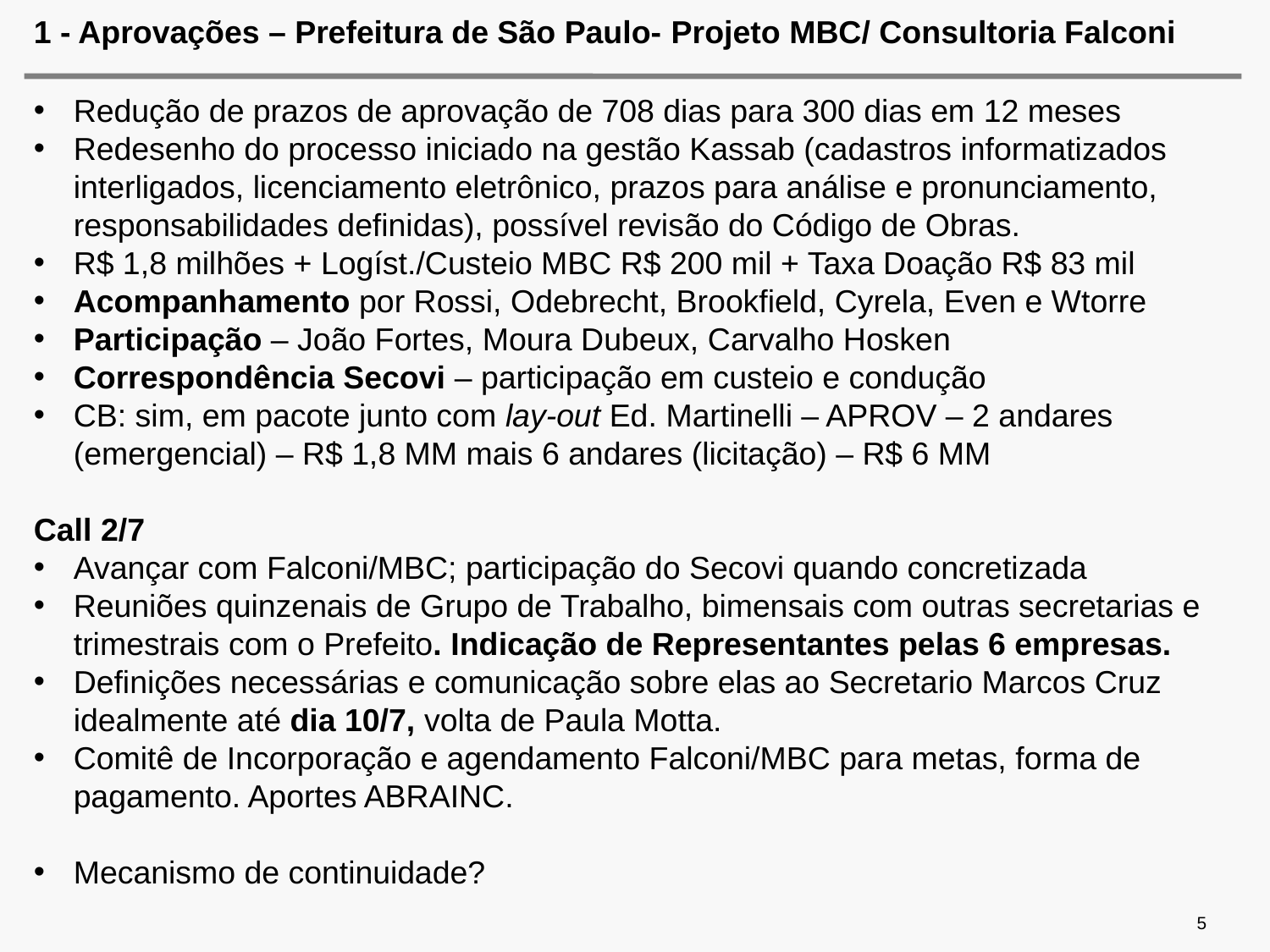

# 1 - Aprovações – Prefeitura de São Paulo- Projeto MBC/ Consultoria Falconi

Redução de prazos de aprovação de 708 dias para 300 dias em 12 meses
Redesenho do processo iniciado na gestão Kassab (cadastros informatizados interligados, licenciamento eletrônico, prazos para análise e pronunciamento, responsabilidades definidas), possível revisão do Código de Obras.
R$ 1,8 milhões + Logíst./Custeio MBC R$ 200 mil + Taxa Doação R$ 83 mil
Acompanhamento por Rossi, Odebrecht, Brookfield, Cyrela, Even e Wtorre
Participação – João Fortes, Moura Dubeux, Carvalho Hosken
Correspondência Secovi – participação em custeio e condução
CB: sim, em pacote junto com lay-out Ed. Martinelli – APROV – 2 andares (emergencial) – R$ 1,8 MM mais 6 andares (licitação) – R$ 6 MM

Call 2/7
Avançar com Falconi/MBC; participação do Secovi quando concretizada
Reuniões quinzenais de Grupo de Trabalho, bimensais com outras secretarias e trimestrais com o Prefeito. Indicação de Representantes pelas 6 empresas.
Definições necessárias e comunicação sobre elas ao Secretario Marcos Cruz idealmente até dia 10/7, volta de Paula Motta.
Comitê de Incorporação e agendamento Falconi/MBC para metas, forma de pagamento. Aportes ABRAINC.

Mecanismo de continuidade?

5